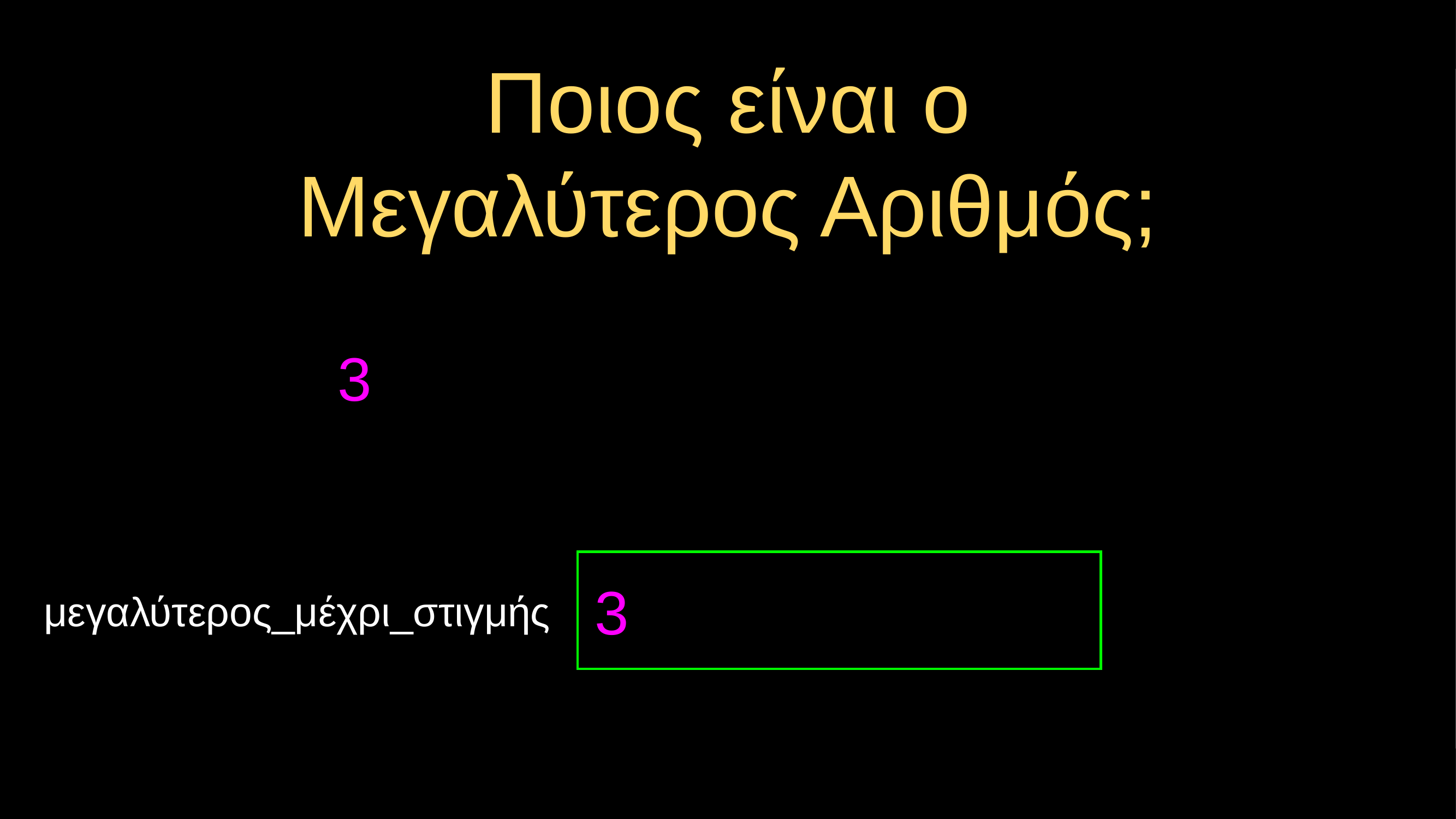

# Ποιος είναι ο Μεγαλύτερος Αριθμός;
3

3
μεγαλύτερος_μέχρι_στιγμής